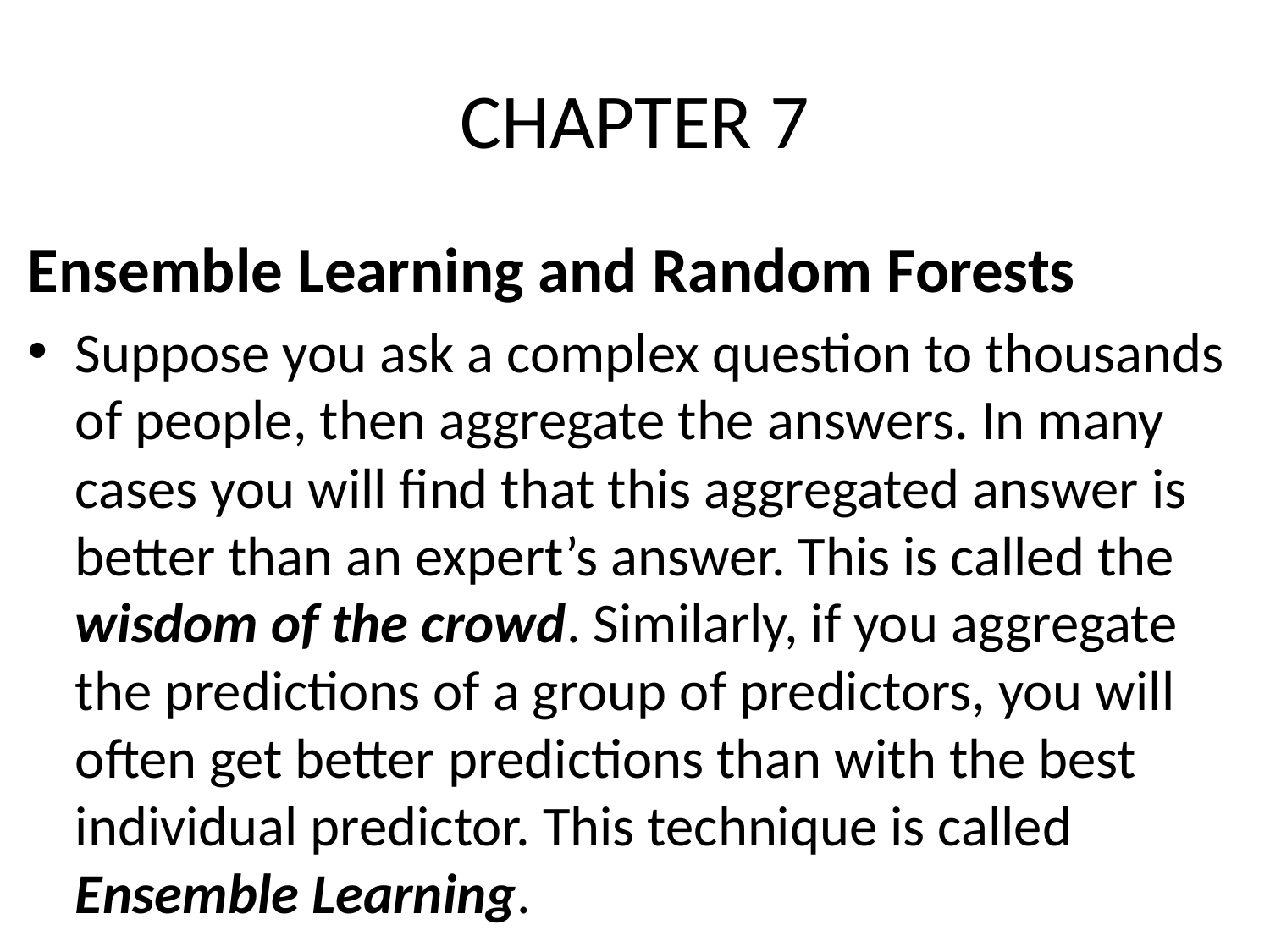

# CHAPTER 7
Ensemble Learning and Random Forests
Suppose you ask a complex question to thousands of people, then aggregate the answers. In many cases you will find that this aggregated answer is better than an expert’s answer. This is called the wisdom of the crowd. Similarly, if you aggregate the predictions of a group of predictors, you will often get better predictions than with the best individual predictor. This technique is called Ensemble Learning.